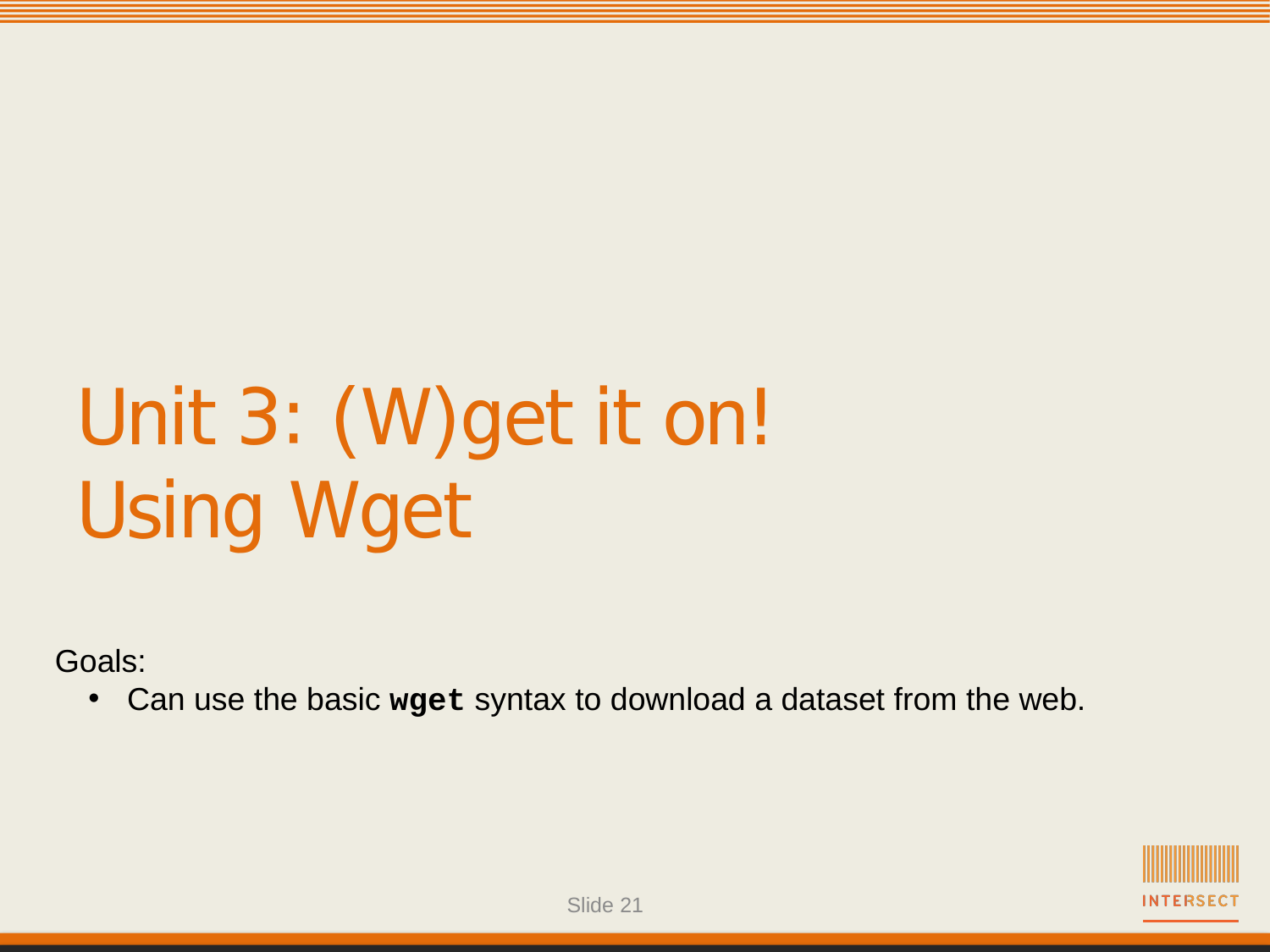

# Unit 3: (W)get it on! Using Wget
Goals:
 Can use the basic wget syntax to download a dataset from the web.
Slide 21